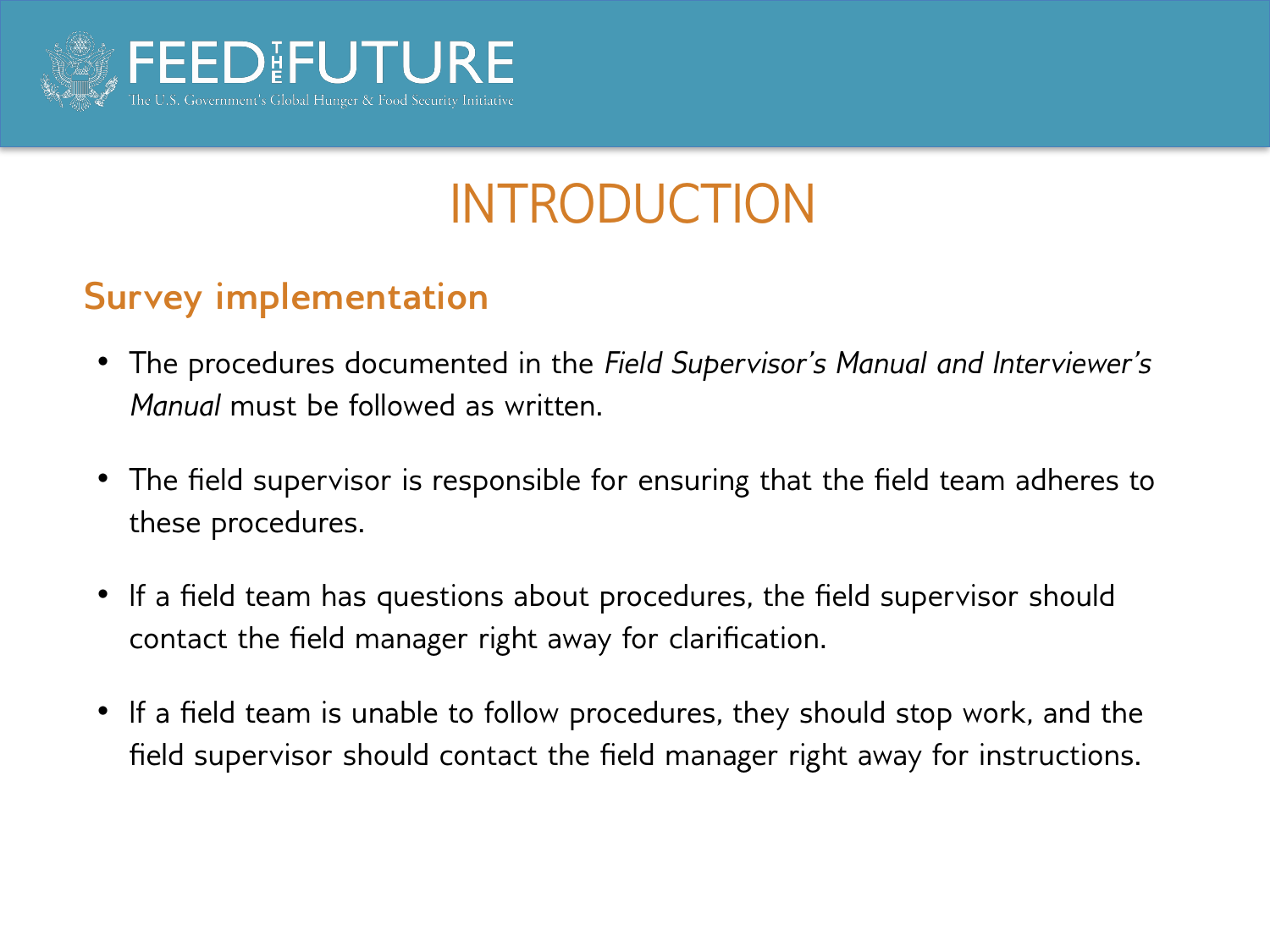

# Introduction
Survey implementation
The procedures documented in the Field Supervisor’s Manual and Interviewer’s Manual must be followed as written.
The field supervisor is responsible for ensuring that the field team adheres to these procedures.
If a field team has questions about procedures, the field supervisor should contact the field manager right away for clarification.
If a field team is unable to follow procedures, they should stop work, and the field supervisor should contact the field manager right away for instructions.